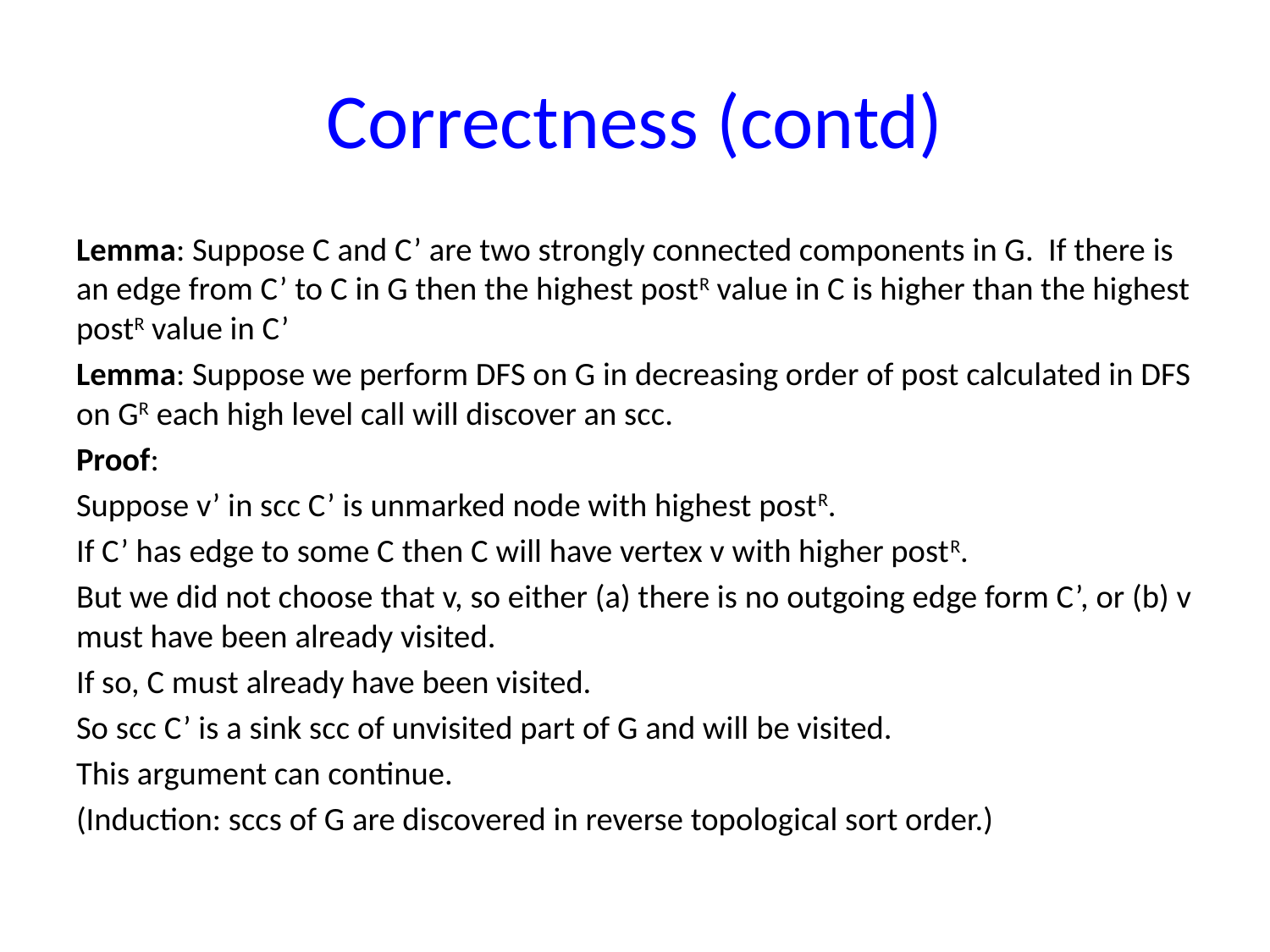

# Correctness (contd)
Lemma: Suppose C and C’ are two strongly connected components in G.  If there is an edge from C’ to C in G then the highest postR value in C is higher than the highest postR value in C’
Lemma: Suppose we perform DFS on G in decreasing order of post calculated in DFS on GR each high level call will discover an scc.
Proof:
Suppose v’ in scc C’ is unmarked node with highest postR.
If C’ has edge to some C then C will have vertex v with higher postR.
But we did not choose that v, so either (a) there is no outgoing edge form C’, or (b) v must have been already visited.
If so, C must already have been visited.
So scc C’ is a sink scc of unvisited part of G and will be visited.
This argument can continue.
(Induction: sccs of G are discovered in reverse topological sort order.)